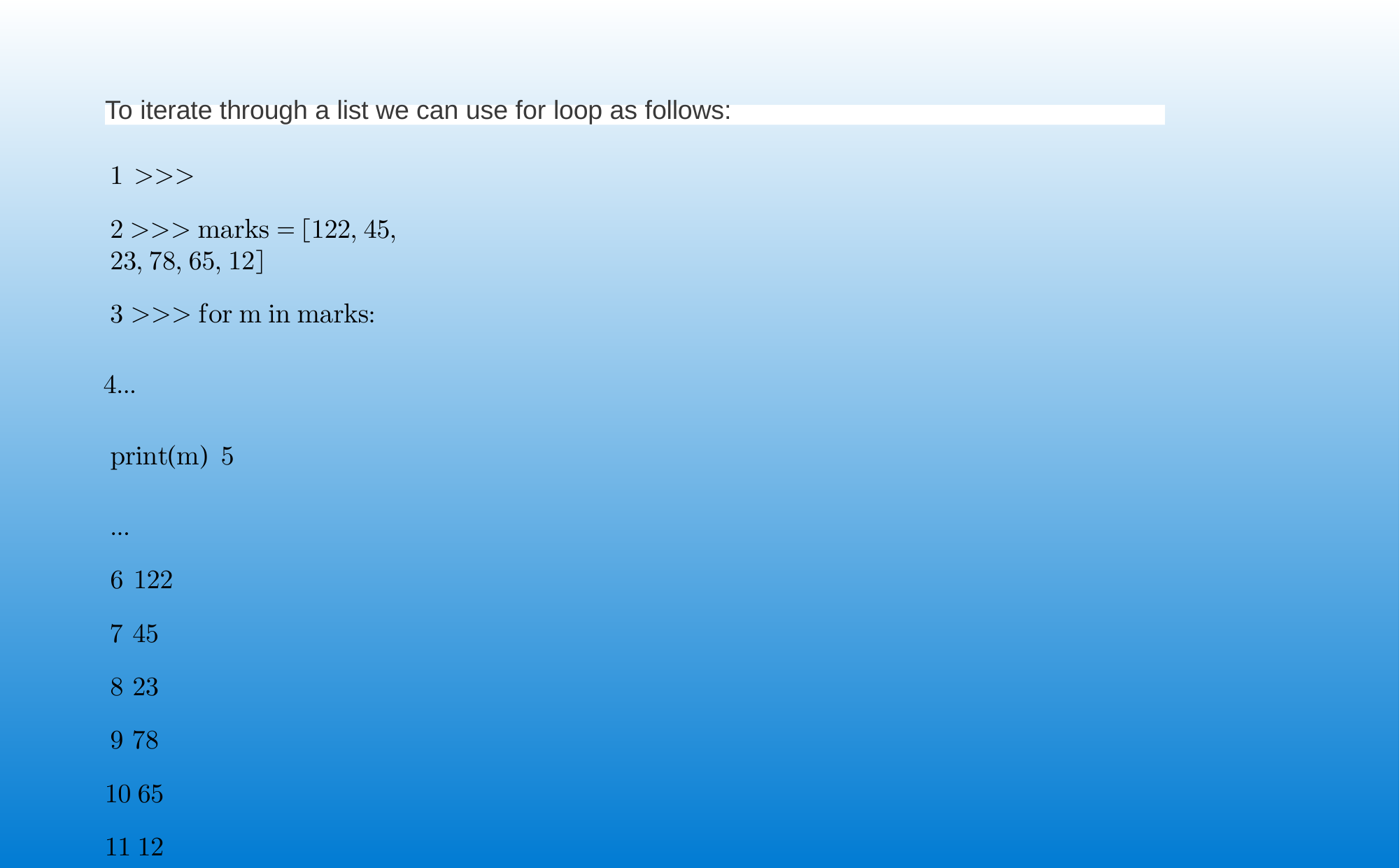

To iterate through a list we can use for loop as follows:
1 >>>
2 >>> marks = [122, 45, 23, 78, 65, 12]
>>> for m in marks:
...	print(m)  5 ...
6 122
7 45
8 23
9 78
10 65
11 12
12 >>>